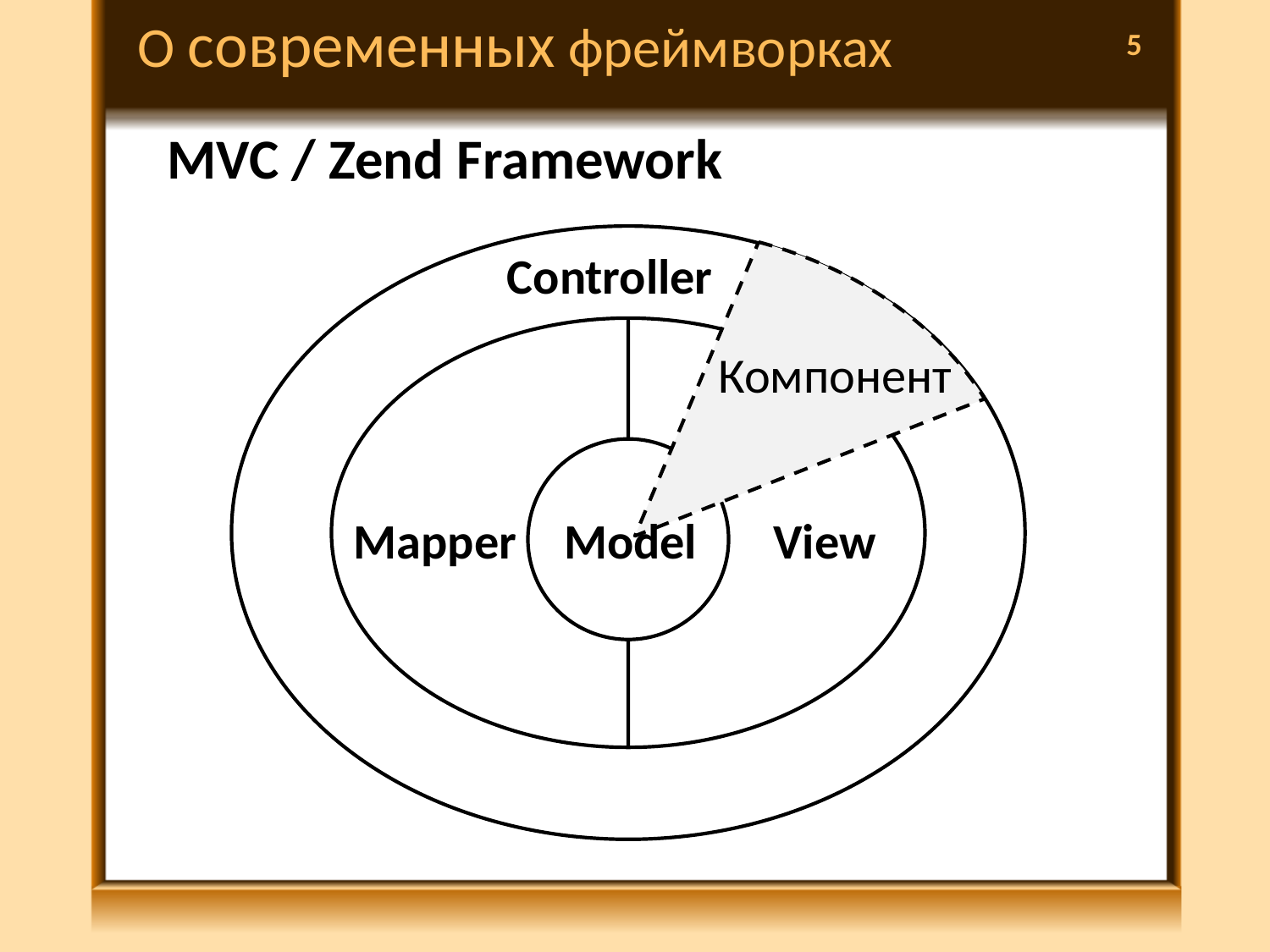

# О современных фреймворках
5
MVC / Zend Framework

Controller

Компонент

Mapper
Model
View